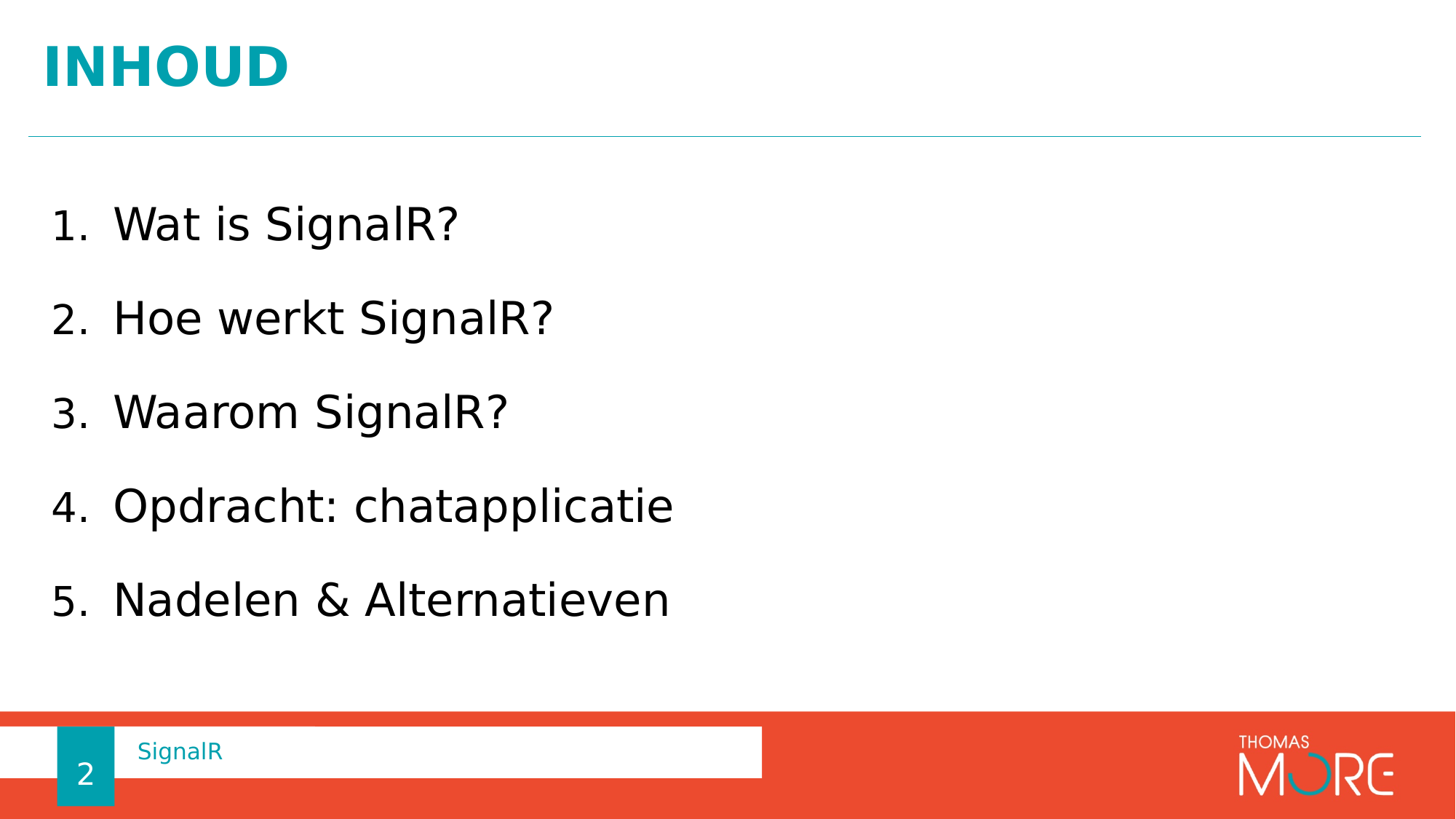

# Inhoud
Wat is SignalR?
Hoe werkt SignalR?
Waarom SignalR?
Opdracht: chatapplicatie
Nadelen & Alternatieven
2
SignalR